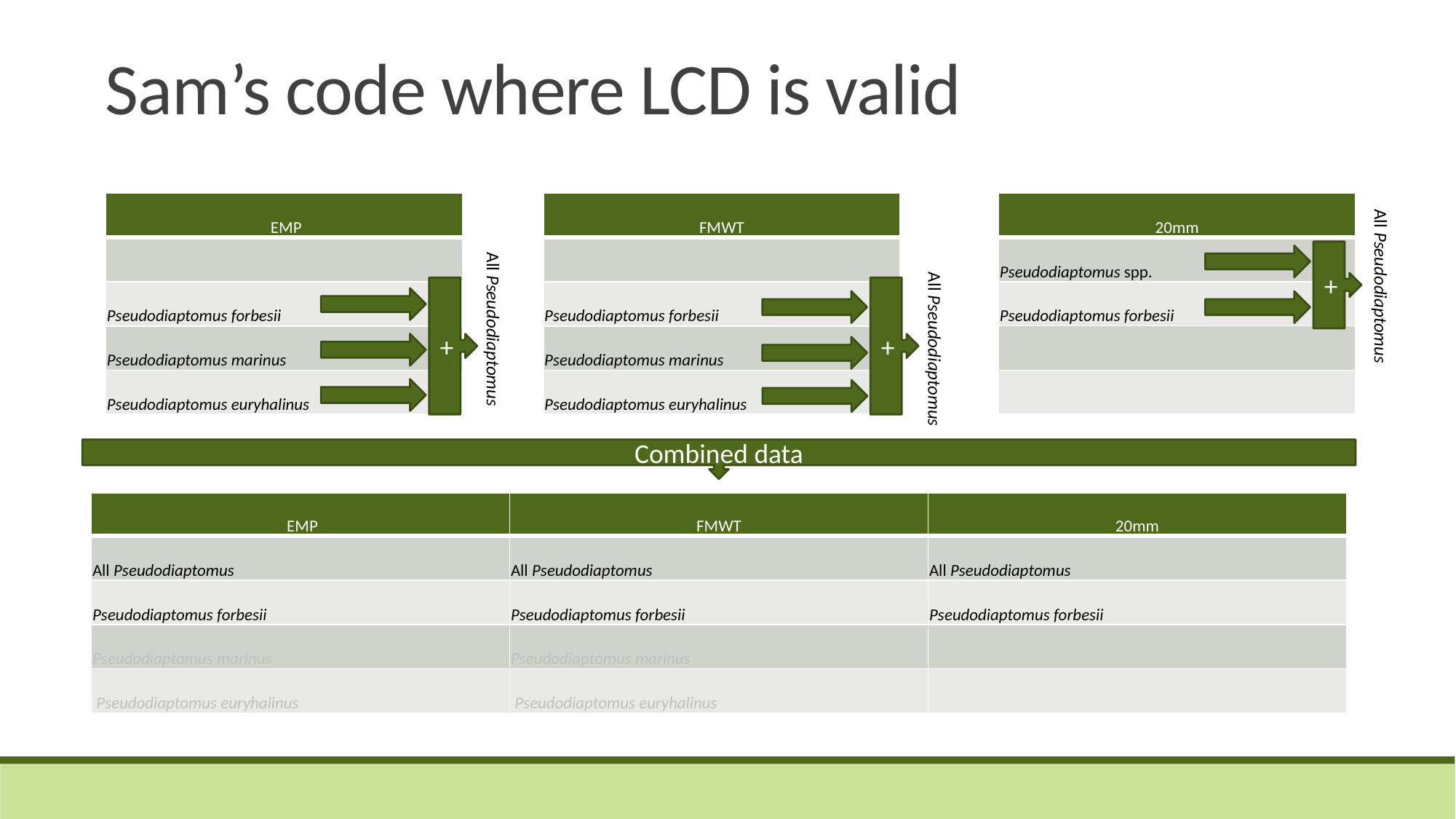

Sam’s code where LCD is valid
| EMP |
| --- |
|  |
| Pseudodiaptomus forbesii |
| Pseudodiaptomus marinus |
| Pseudodiaptomus euryhalinus |
| FMWT |
| --- |
|  |
| Pseudodiaptomus forbesii |
| Pseudodiaptomus marinus |
| Pseudodiaptomus euryhalinus |
| 20mm |
| --- |
| Pseudodiaptomus spp. |
| Pseudodiaptomus forbesii |
|  |
|  |
+

All Pseudodiaptomus
+
+

All Pseudodiaptomus

All Pseudodiaptomus

Combined data
| EMP | FMWT | 20mm |
| --- | --- | --- |
| All Pseudodiaptomus | All Pseudodiaptomus | All Pseudodiaptomus |
| Pseudodiaptomus forbesii | Pseudodiaptomus forbesii | Pseudodiaptomus forbesii |
| Pseudodiaptomus marinus | Pseudodiaptomus marinus |  |
| Pseudodiaptomus euryhalinus | Pseudodiaptomus euryhalinus |  |